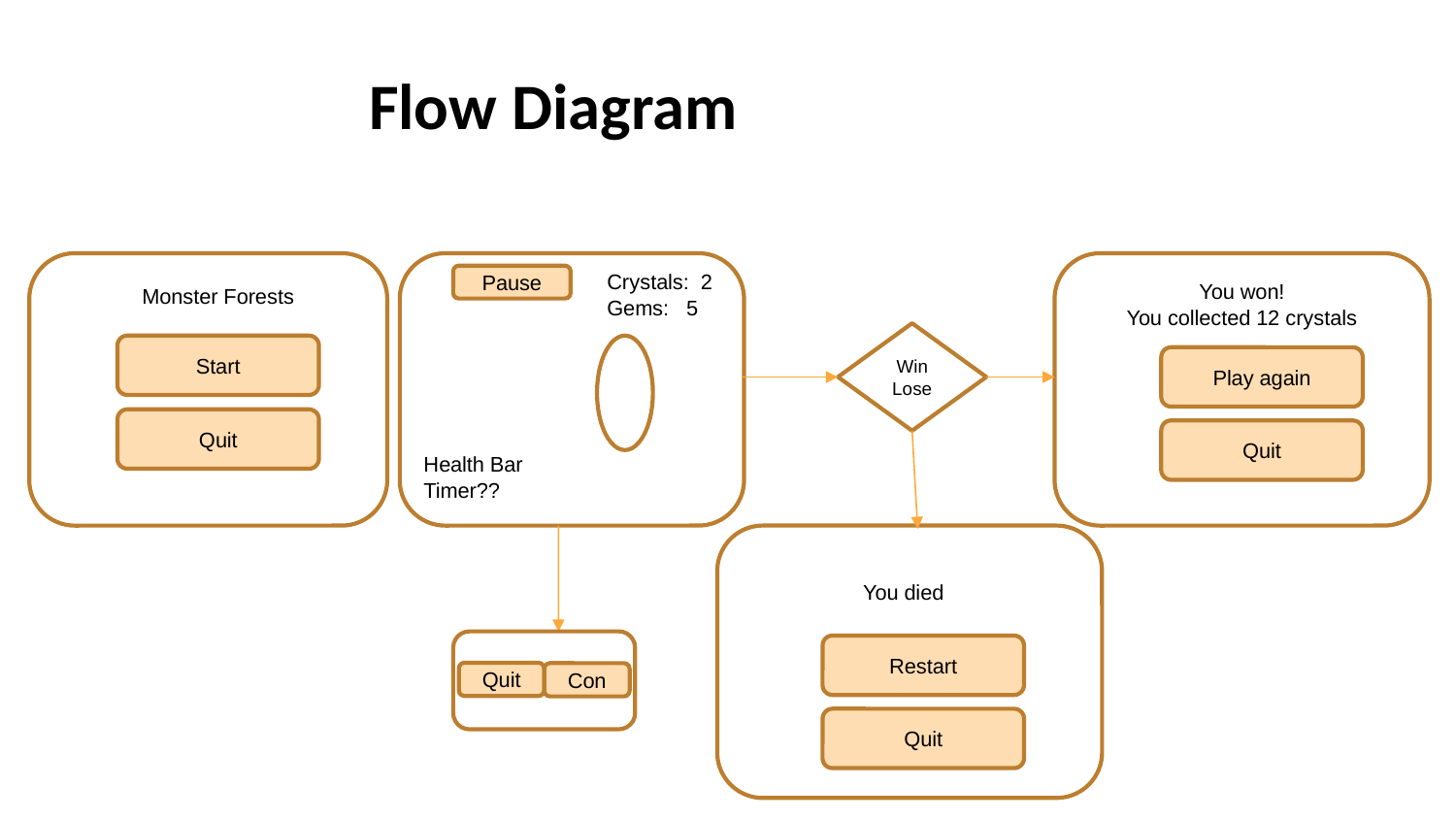

Flow Diagram

Crystals:  2
Gems:   5
Pause
Monster Forests
You won!
You collected 12 crystals
Win
Lose
Start

Play again
Quit
Quit
Health Bar
Timer??

You died

Restart
Quit
Con
Quit